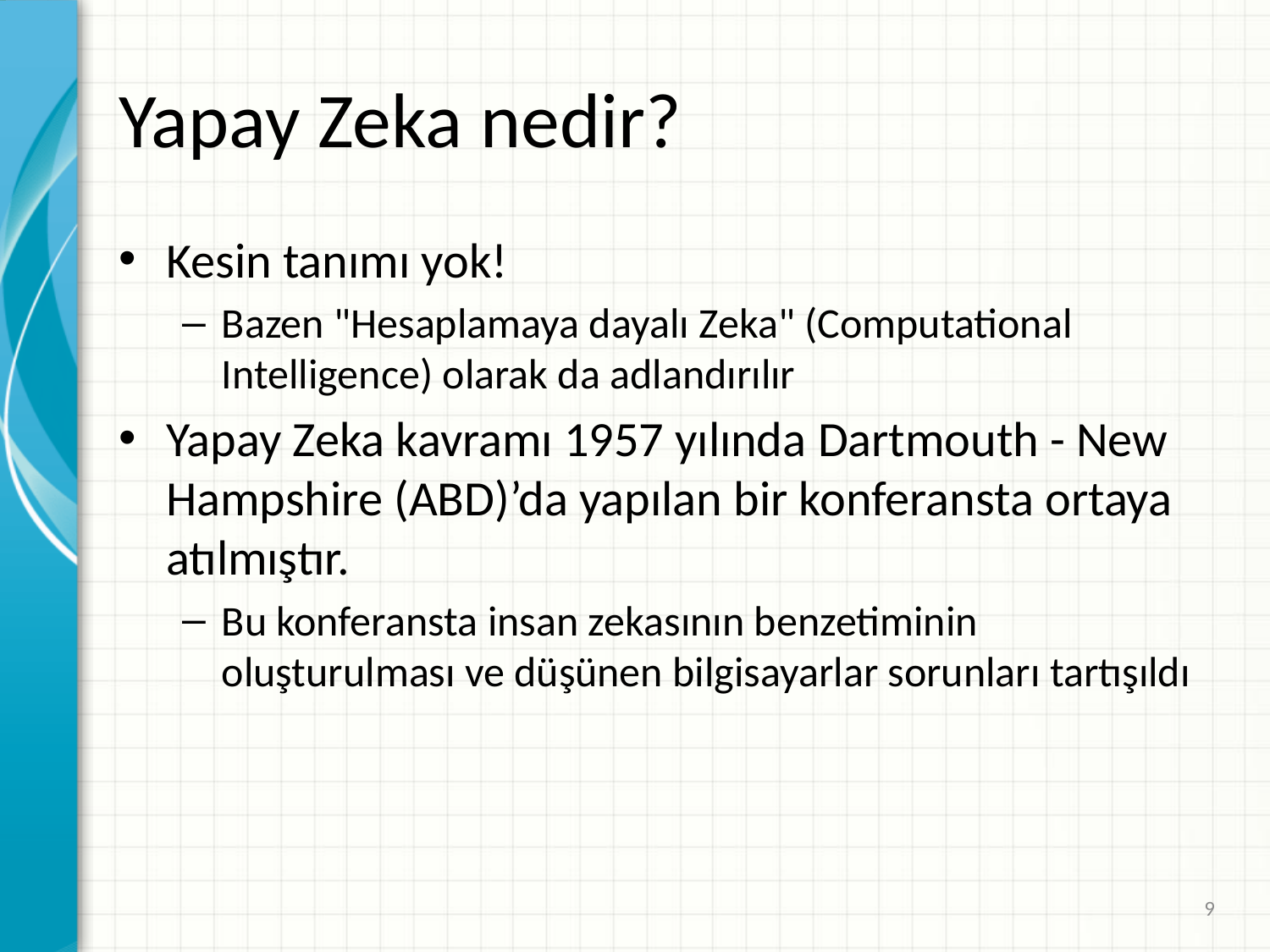

# Yapay Zeka nedir?
Kesin tanımı yok!
Bazen "Hesaplamaya dayalı Zeka" (Computational Intelligence) olarak da adlandırılır
Yapay Zeka kavramı 1957 yılında Dartmouth - New Hampshire (ABD)’da yapılan bir konferansta ortaya atılmıştır.
Bu konferansta insan zekasının benzetiminin oluşturulması ve düşünen bilgisayarlar sorunları tartışıldı
9